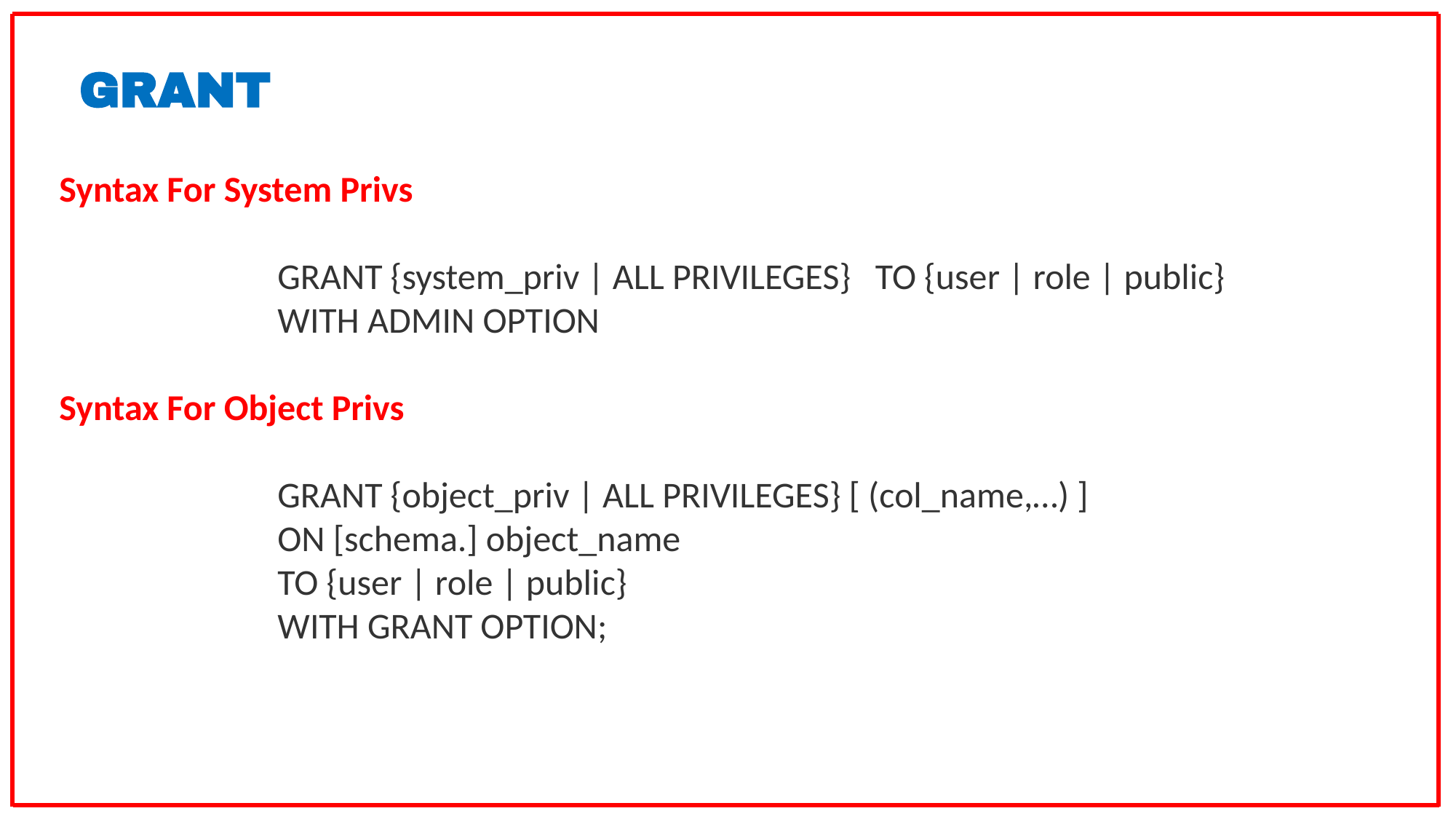

GRANT
Syntax For System Privs

		GRANT {system_priv | ALL PRIVILEGES}   TO {user | role | public}
		WITH ADMIN OPTION

Syntax For Object Privs

		GRANT {object_priv | ALL PRIVILEGES} [ (col_name,…) ]
		ON [schema.] object_name
 		TO {user | role | public}
		WITH GRANT OPTION;